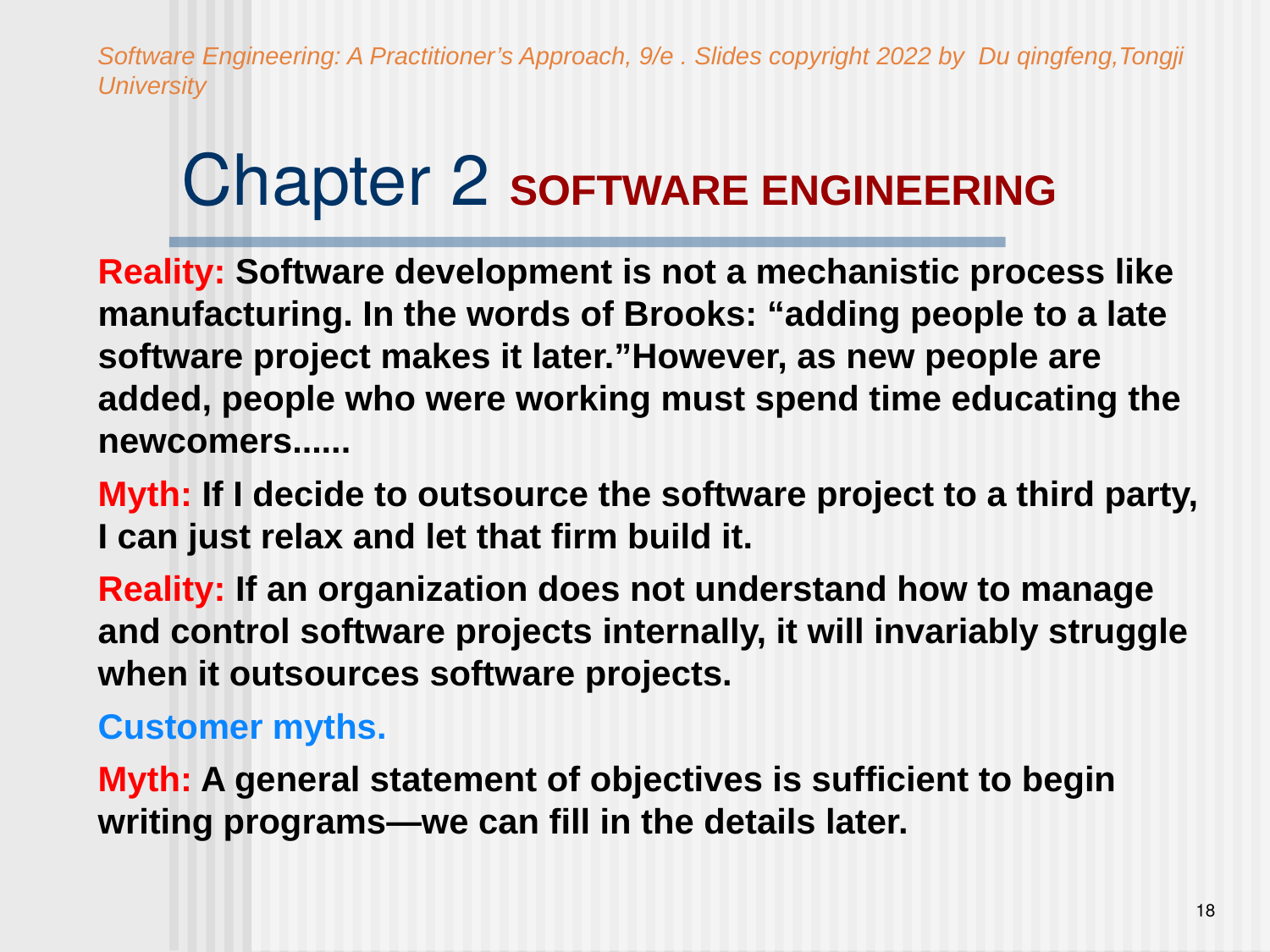

Software Engineering: A Practitioner’s Approach, 9/e . Slides copyright 2022 by  Du qingfeng,Tongji University
# Chapter 2 SOFTWARE ENGINEERING
Reality: Software development is not a mechanistic process like manufacturing. In the words of Brooks: “adding people to a late software project makes it later.”However, as new people are added, people who were working must spend time educating the newcomers......
Myth: If I decide to outsource the software project to a third party, I can just relax and let that firm build it.
Reality: If an organization does not understand how to manage and control software projects internally, it will invariably struggle when it outsources software projects.
Customer myths.
Myth: A general statement of objectives is sufficient to begin writing programs—we can fill in the details later.
18